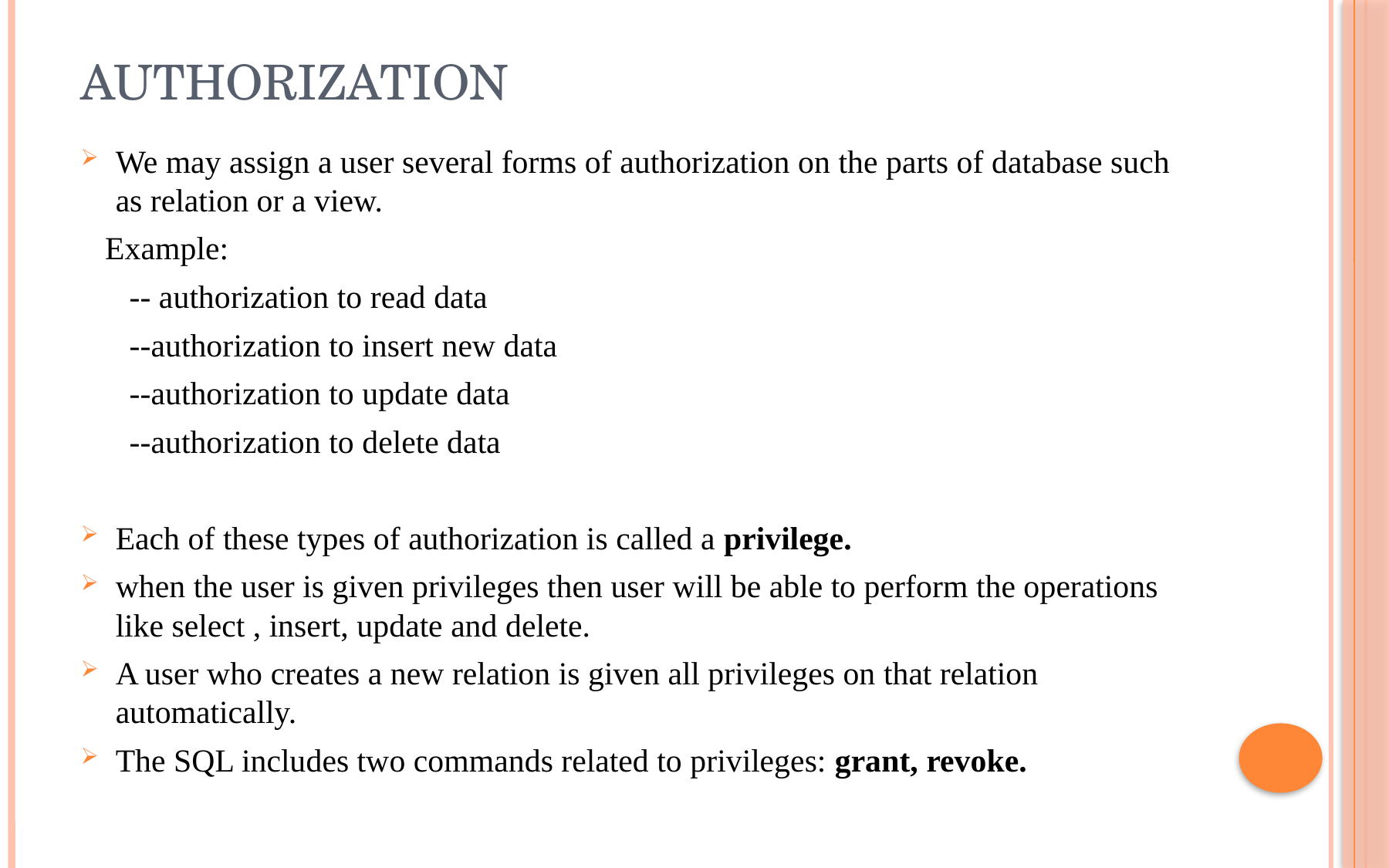

# Authorization
We may assign a user several forms of authorization on the parts of database such as relation or a view.
   Example:
      -- authorization to read data
      --authorization to insert new data
      --authorization to update data
      --authorization to delete data

Each of these types of authorization is called a privilege.
when the user is given privileges then user will be able to perform the operations like select , insert, update and delete.
A user who creates a new relation is given all privileges on that relation automatically.
The SQL includes two commands related to privileges: grant, revoke.